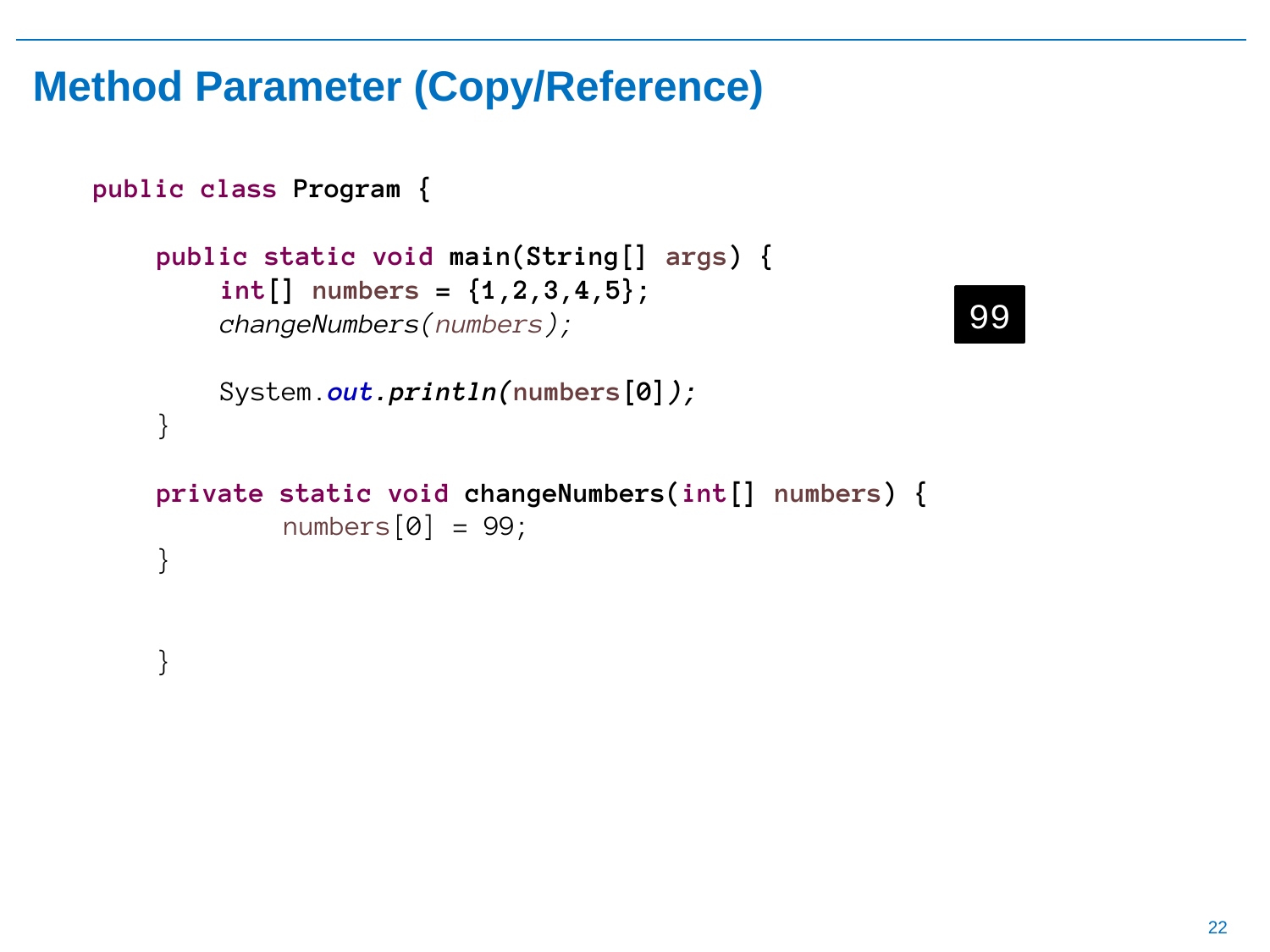

# Method Parameter (Copy/Reference)
public class Program {

public static void main(String[] args) {
int[] numbers = {1,2,3,4,5};
changeNumbers(numbers);

System.out.println(numbers[0]);
}

private static void changeNumbers(int[] numbers) {
	numbers[0] = 99;
}

}
99